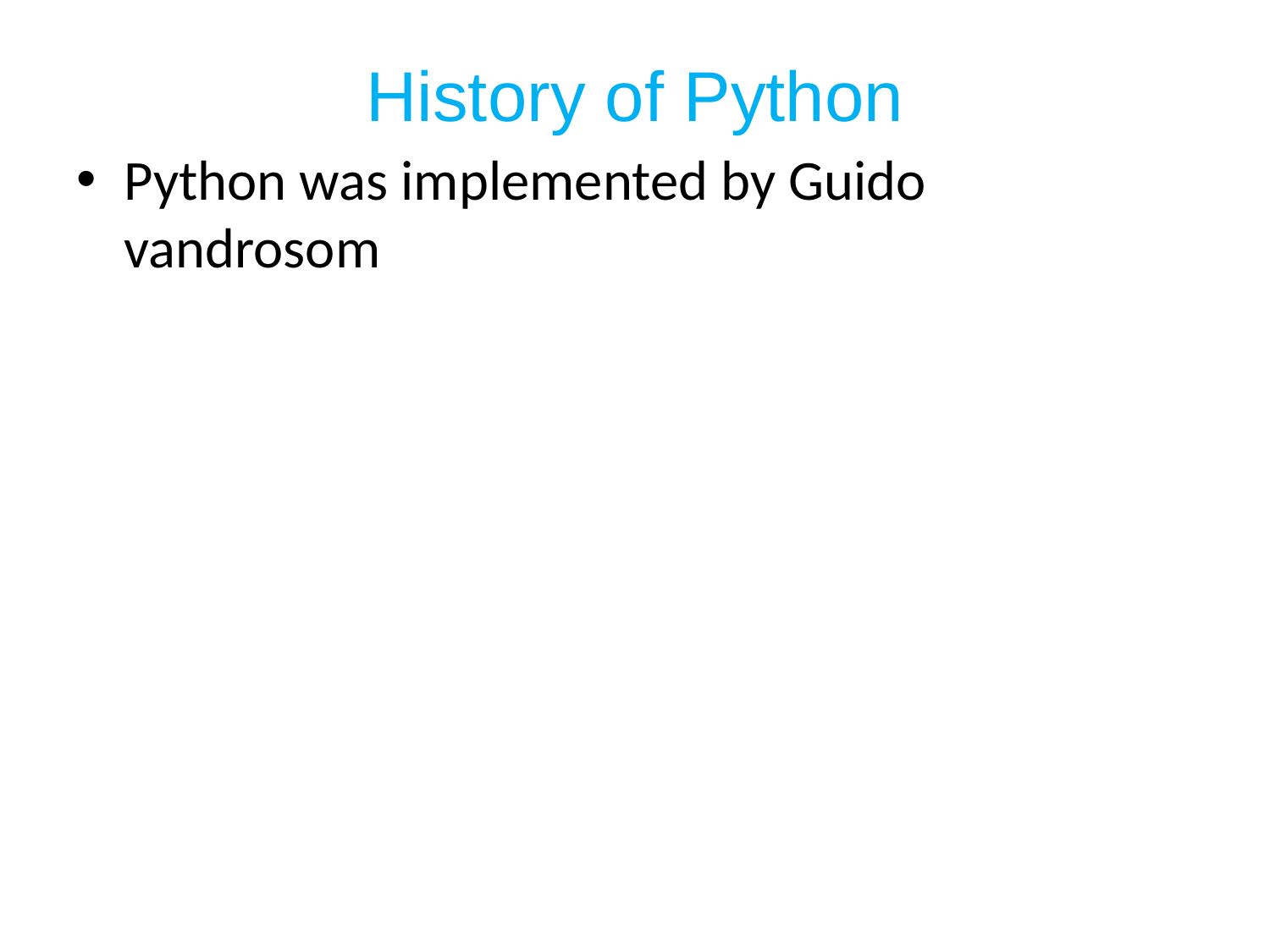

# History of Python
Python was implemented by Guido vandrosom